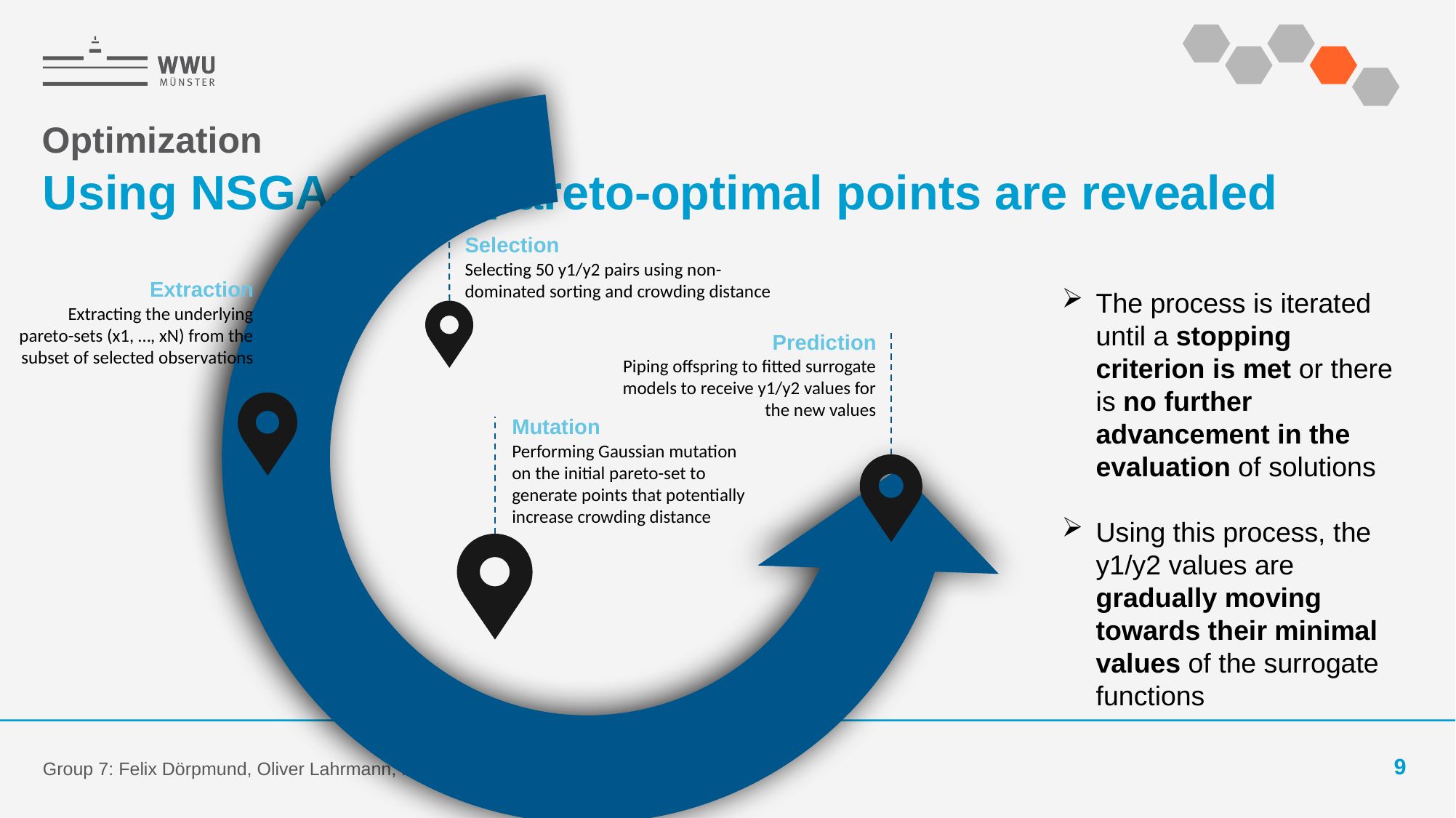

Selection
Selecting 50 y1/y2 pairs using non-dominated sorting and crowding distance
Extraction
Extracting the underlying pareto-sets (x1, …, xN) from the subset of selected observations

Prediction
Piping offspring to fitted surrogate models to receive y1/y2 values for the new values
Mutation
Performing Gaussian mutation on the initial pareto-set to generate points that potentially increase crowding distance
Optimization
# Using NSGA-II, the pareto-optimal points are revealed
The process is iterated until a stopping criterion is met or there is no further advancement in the evaluation of solutions

Using this process, the y1/y2 values are gradually moving towards their minimal values of the surrogate functions
Group 7: Felix Dörpmund, Oliver Lahrmann, Niclas Musies, Raghav Yellu
9